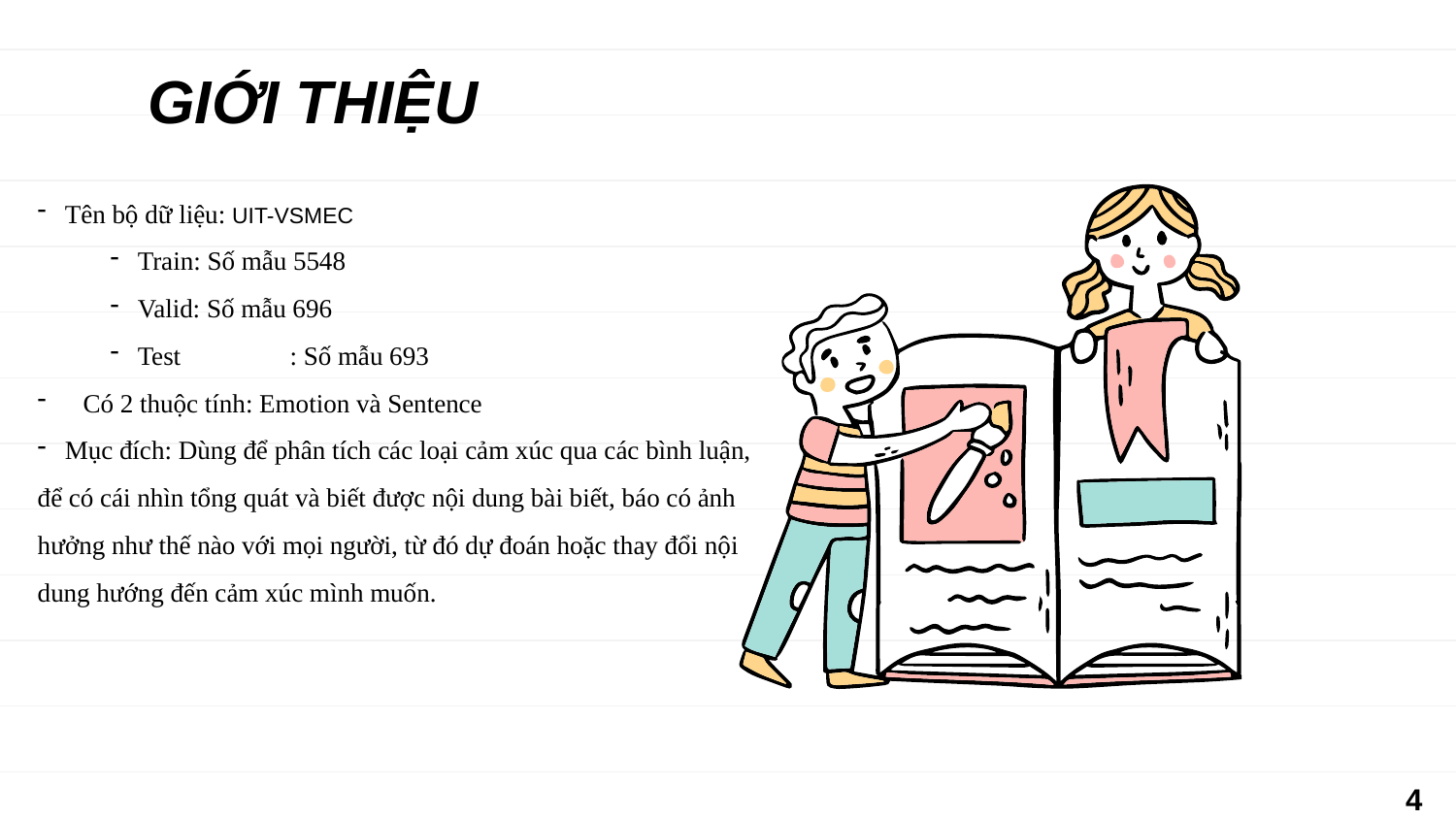

# GIỚI THIỆU
Tên bộ dữ liệu: UIT-VSMEC
Train: Số mẫu 5548
Valid: Số mẫu 696
Test	 : Số mẫu 693
Có 2 thuộc tính: Emotion và Sentence
Mục đích: Dùng để phân tích các loại cảm xúc qua các bình luận,
để có cái nhìn tổng quát và biết được nội dung bài biết, báo có ảnh
hưởng như thế nào với mọi người, từ đó dự đoán hoặc thay đổi nội
dung hướng đến cảm xúc mình muốn.

4